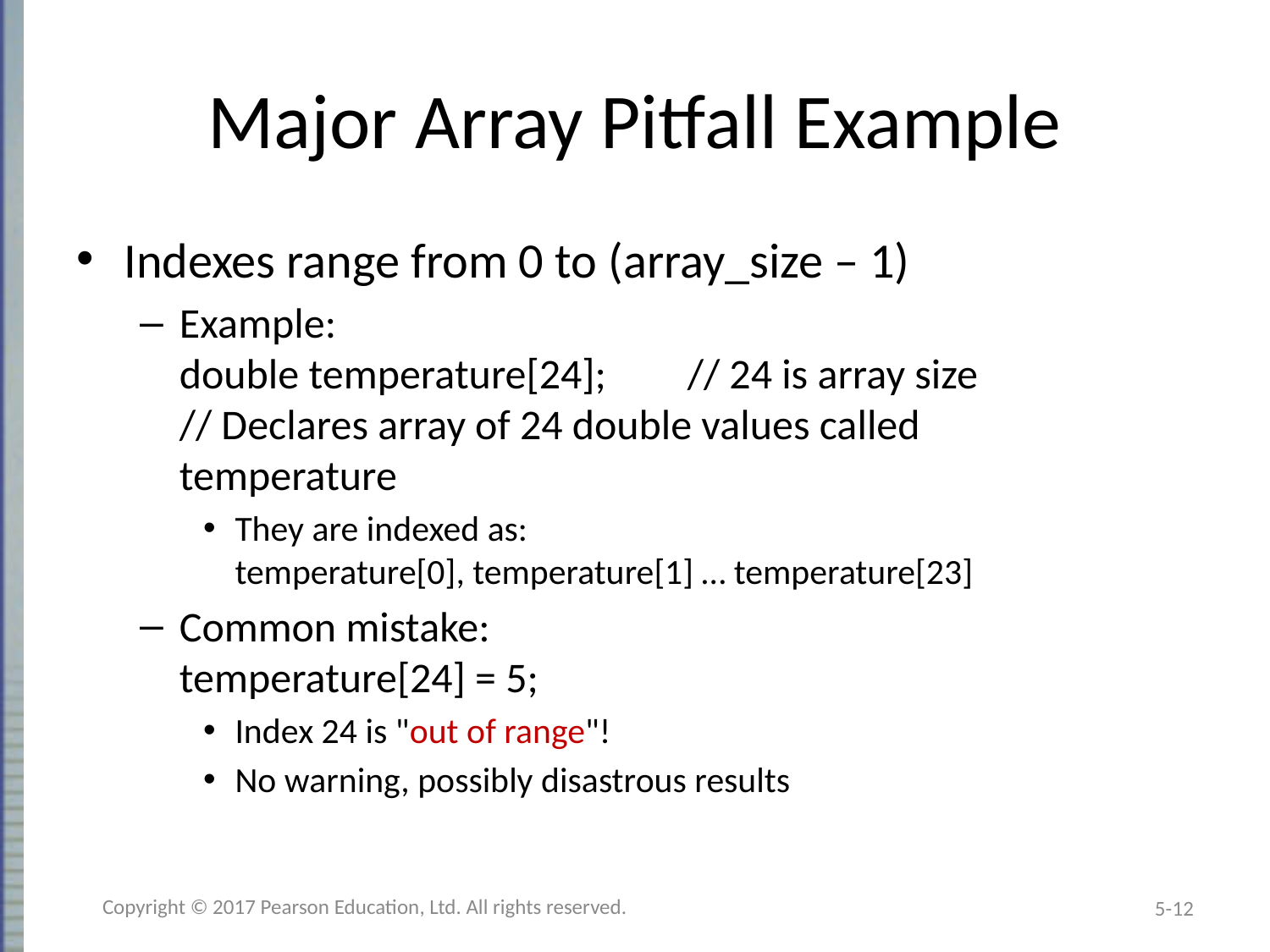

# Major Array Pitfall Example
Indexes range from 0 to (array_size – 1)
Example:
double temperature[24]; 	// 24 is array size
// Declares array of 24 double values called
temperature
They are indexed as:
temperature[0], temperature[1] … temperature[23]
Common mistake:
temperature[24] = 5;
Index 24 is "out of range"!
No warning, possibly disastrous results
Copyright © 2017 Pearson Education, Ltd. All rights reserved.
5-12